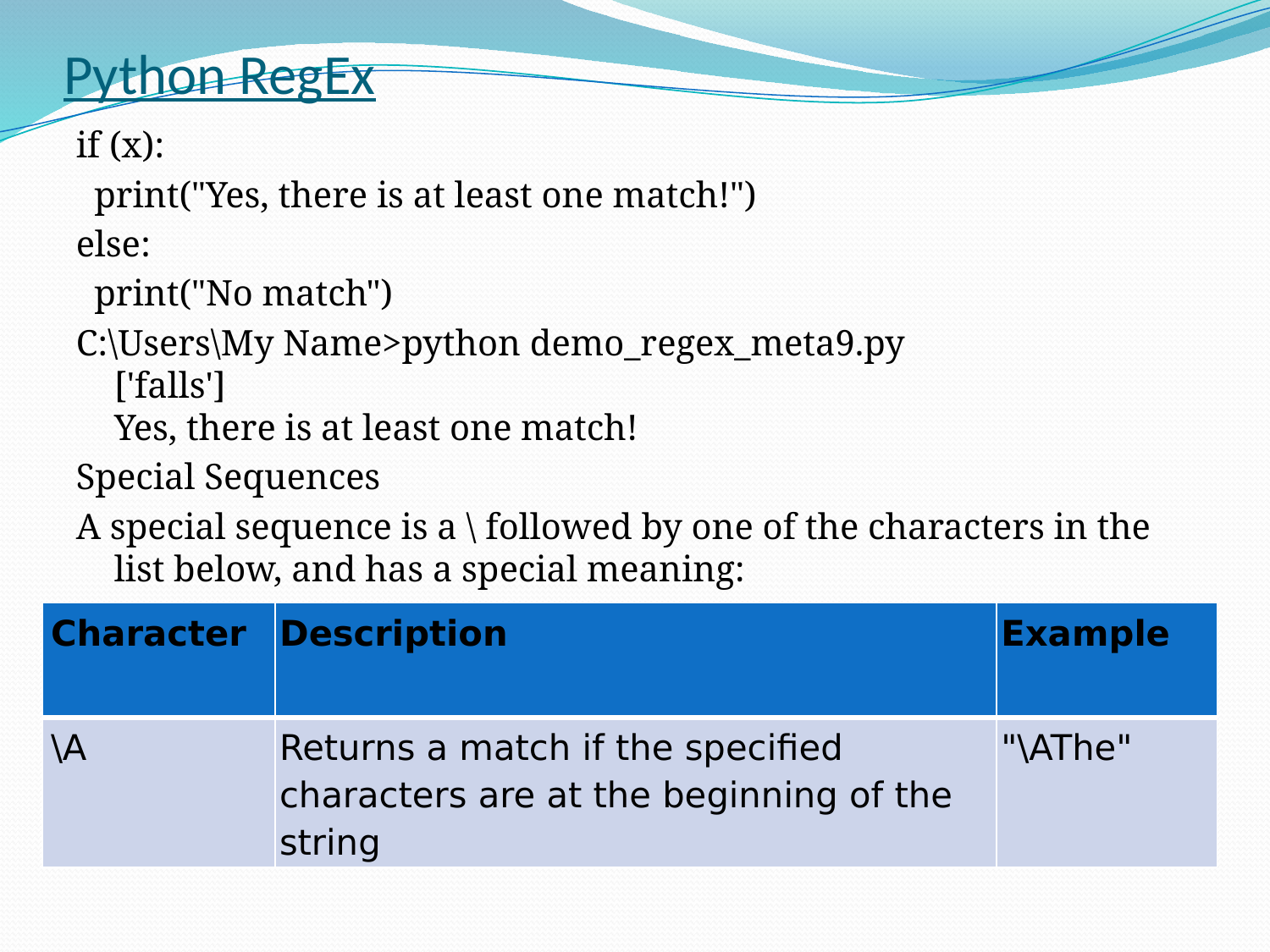

# Python RegEx
if (x):
  print("Yes, there is at least one match!")
else:
  print("No match")
C:\Users\My Name>python demo_regex_meta9.py
['falls']
Yes, there is at least one match!
Special Sequences
A special sequence is a \ followed by one of the characters in the list below, and has a special meaning:

| Character | Description | Example |
| --- | --- | --- |
| \A | Returns a match if the specified characters are at the beginning of the string | "\AThe" |